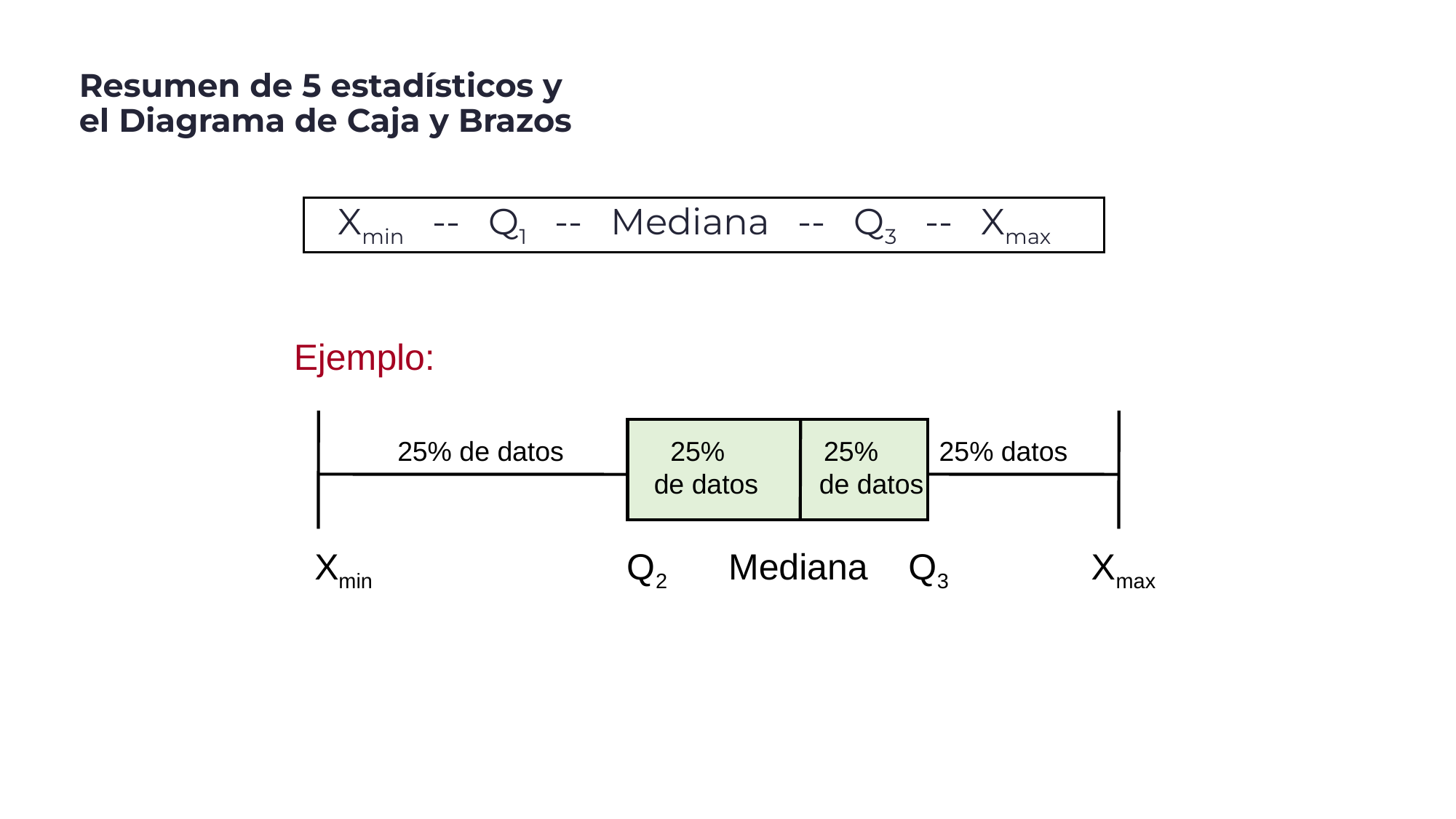

Resumen de 5 estadísticos y
el Diagrama de Caja y Brazos
Xmin   --   Q1   --   Mediana   --   Q3   --   Xmax

Ejemplo:

   25% de datos              25%             25%        25% datos
		        de datos        de datos
Xmin	                    Q2      Mediana    Q3	            Xmax